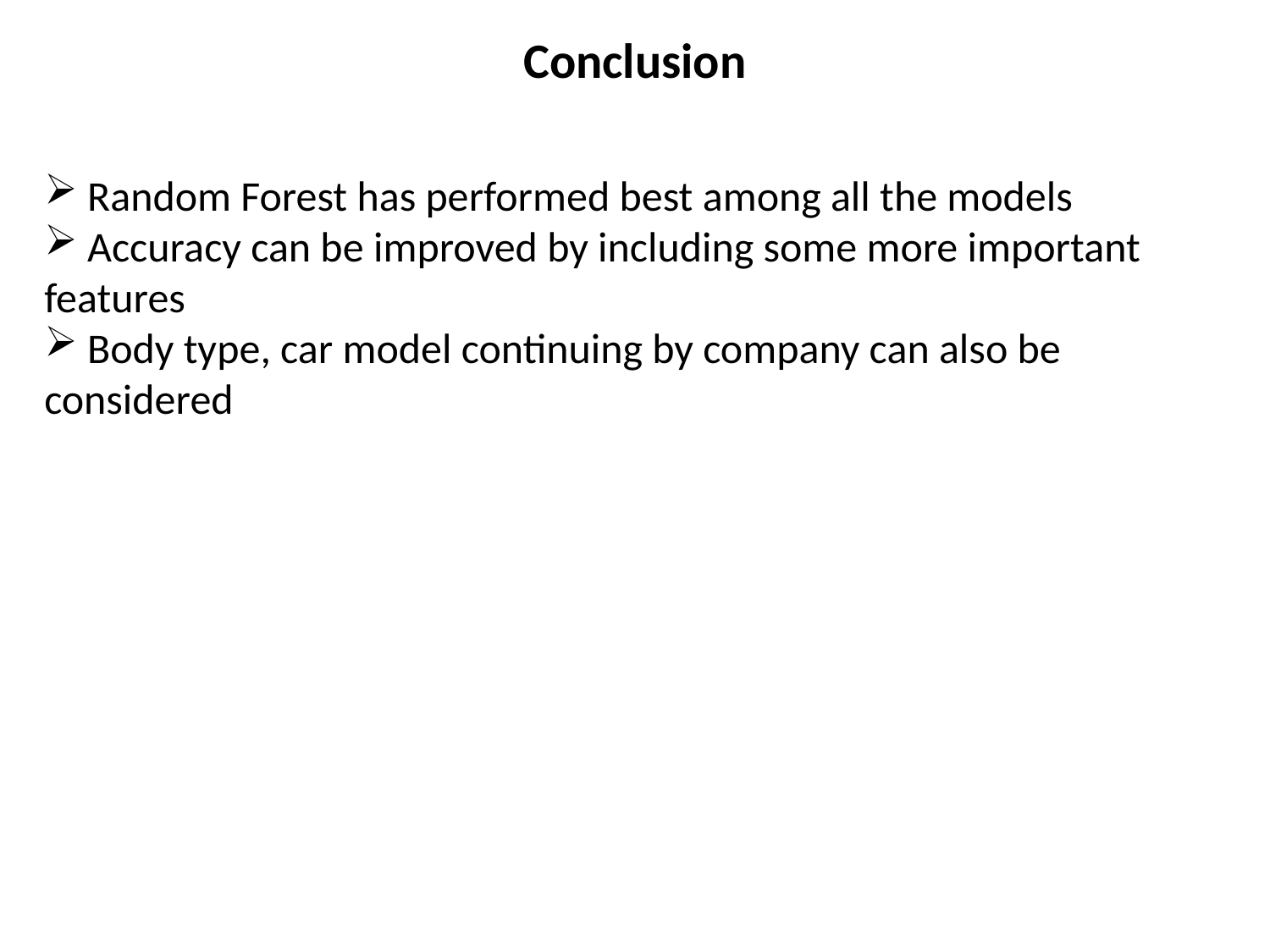

Conclusion
 Random Forest has performed best among all the models
 Accuracy can be improved by including some more important features
 Body type, car model continuing by company can also be considered